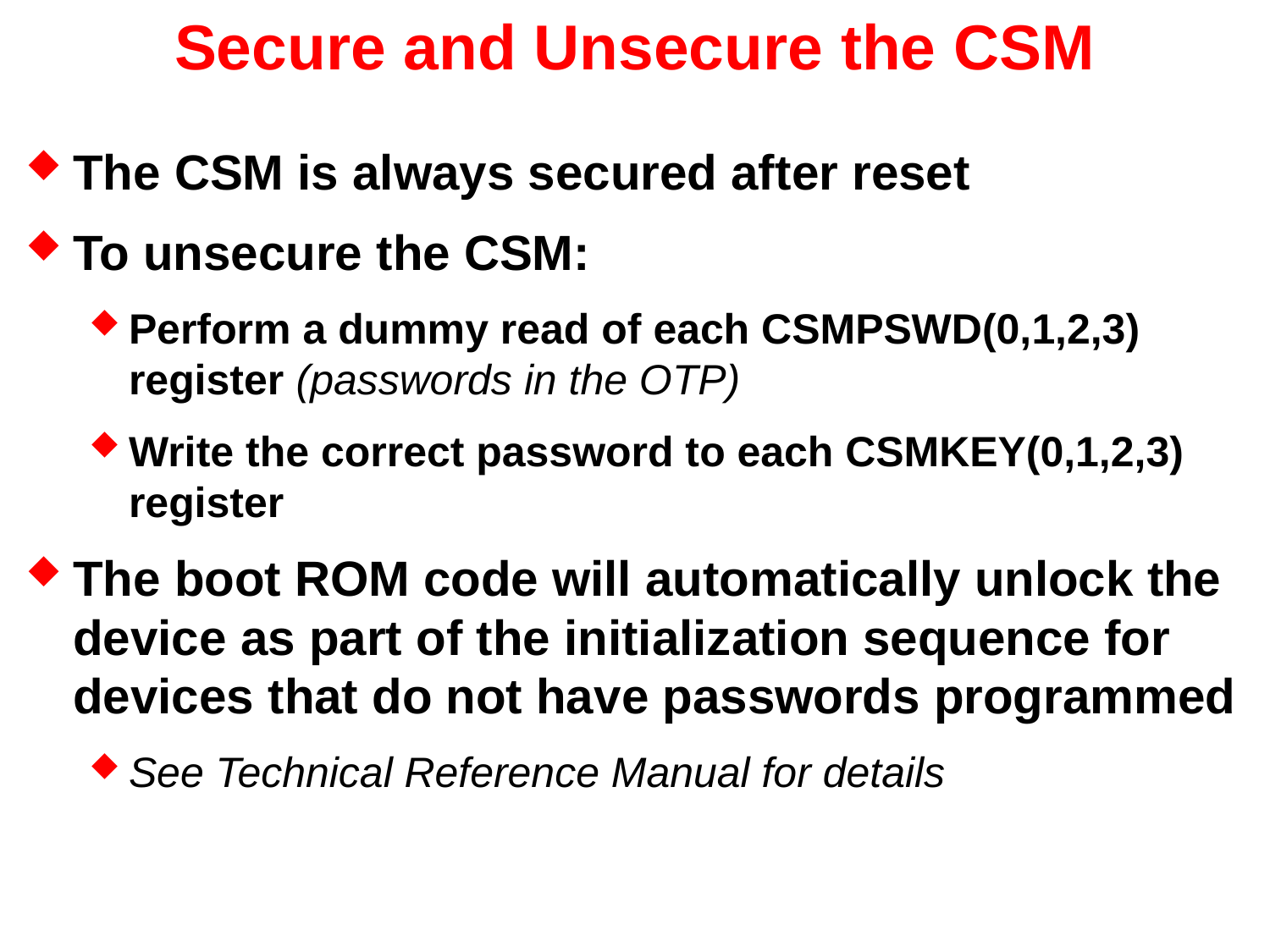

# Secure and Unsecure the CSM
The CSM is always secured after reset
To unsecure the CSM:
Perform a dummy read of each CSMPSWD(0,1,2,3) register (passwords in the OTP)
Write the correct password to each CSMKEY(0,1,2,3) register
The boot ROM code will automatically unlock the device as part of the initialization sequence for devices that do not have passwords programmed
See Technical Reference Manual for details